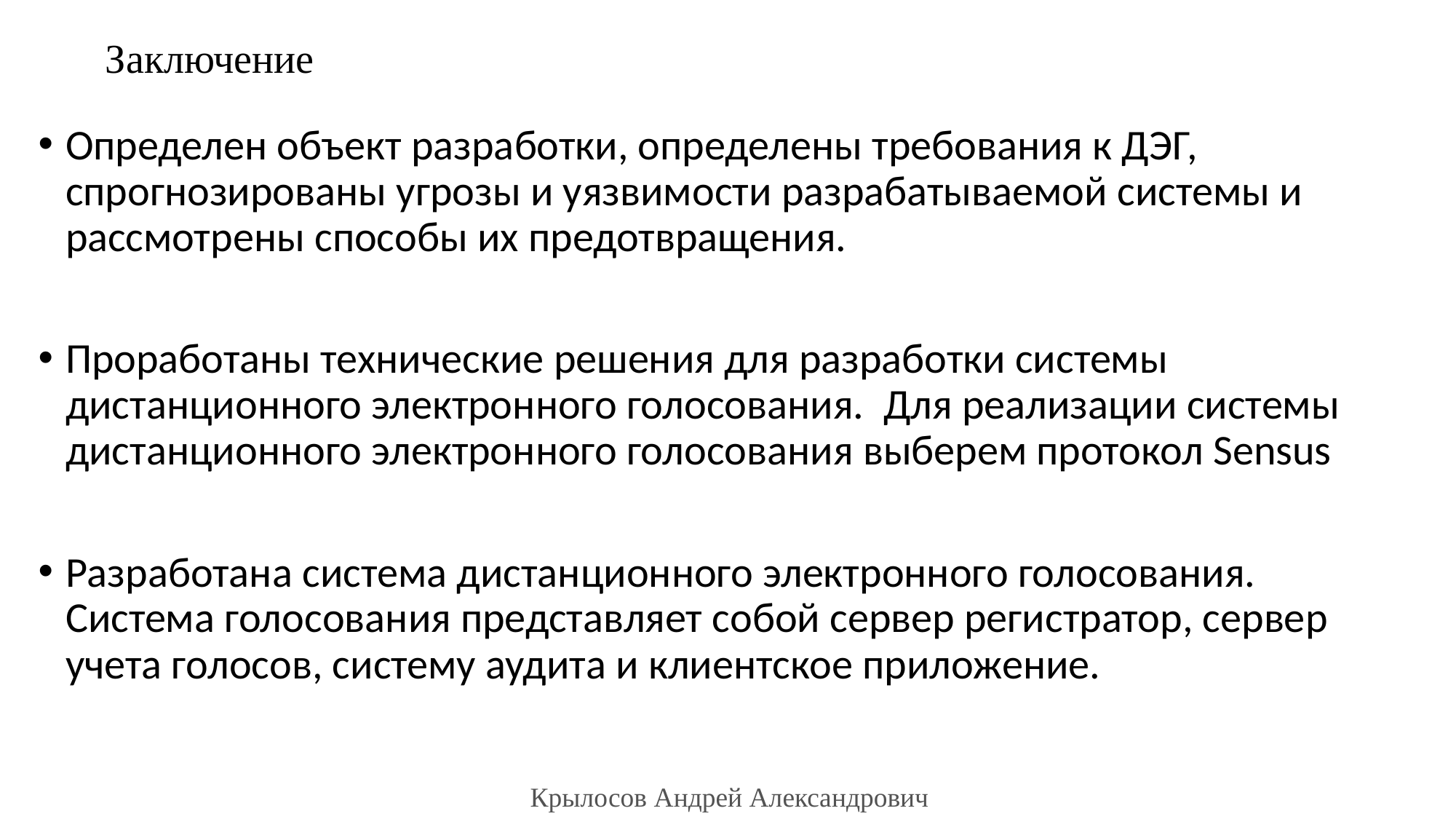

# Заключение
Определен объект разработки, определены требования к ДЭГ, спрогнозированы угрозы и уязвимости разрабатываемой системы и рассмотрены способы их предотвращения.

Проработаны технические решения для разработки системы дистанционного электронного голосования.  Для реализации системы дистанционного электронного голосования выберем протокол Sensus

Разработана система дистанционного электронного голосования. Система голосования представляет собой сервер регистратор, сервер учета голосов, систему аудита и клиентское приложение.
21